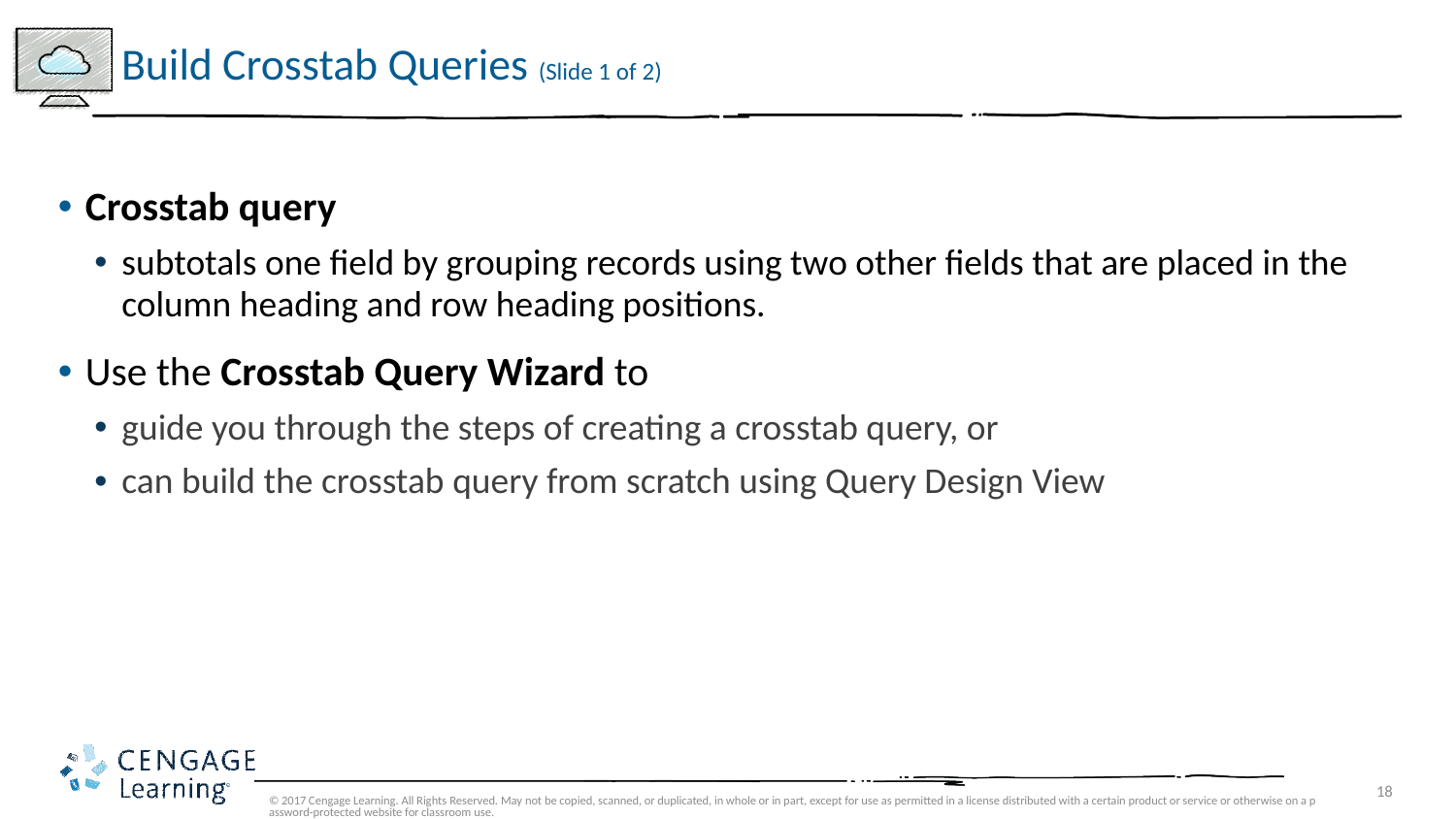

# Build Crosstab Queries (Slide 1 of 2)
Crosstab query
subtotals one field by grouping records using two other fields that are placed in the column heading and row heading positions.
Use the Crosstab Query Wizard to
guide you through the steps of creating a crosstab query, or
can build the crosstab query from scratch using Query Design View
© 2017 Cengage Learning. All Rights Reserved. May not be copied, scanned, or duplicated, in whole or in part, except for use as permitted in a license distributed with a certain product or service or otherwise on a password-protected website for classroom use.